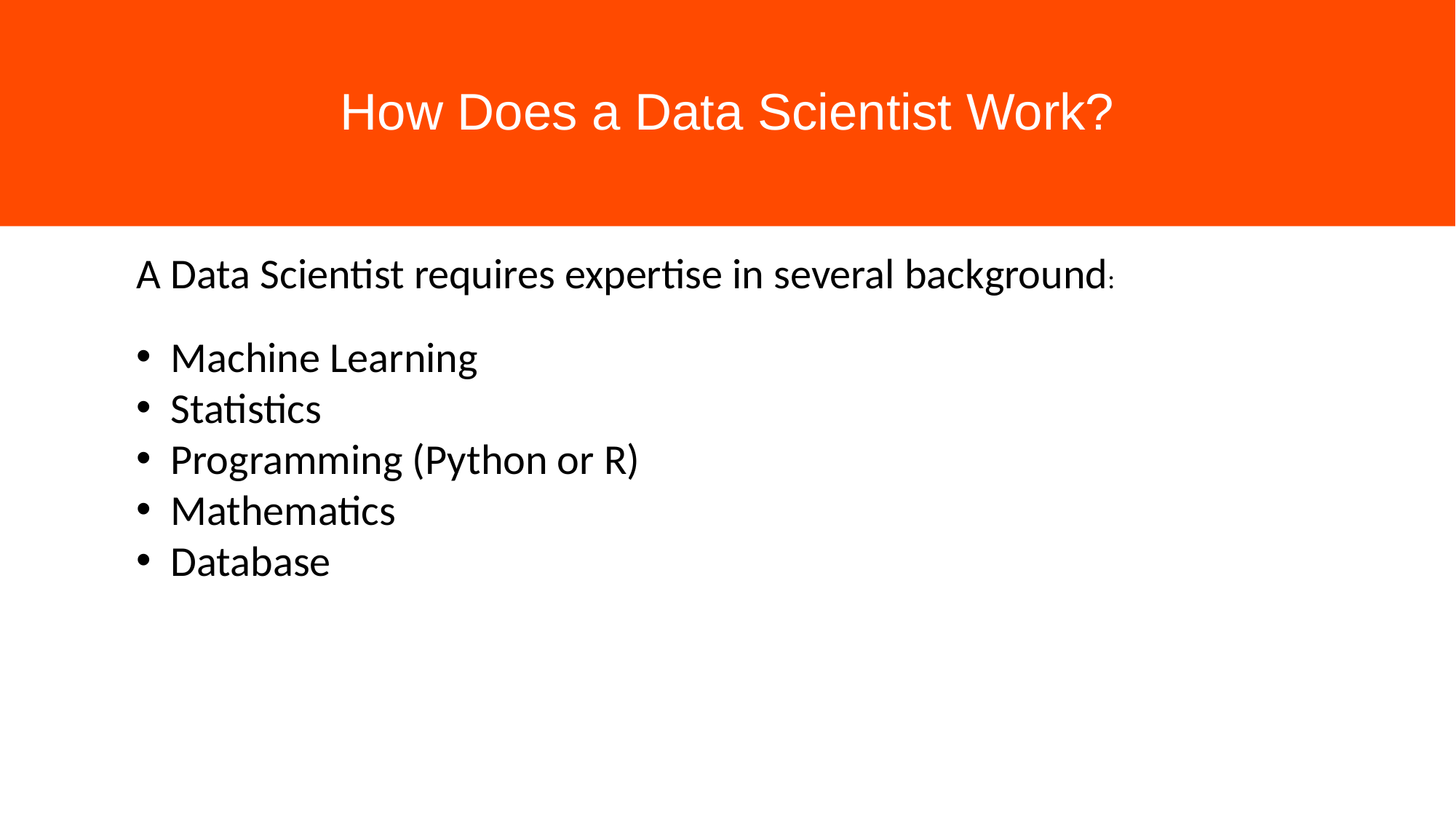

# How Does a Data Scientist Work?
A Data Scientist requires expertise in several background:

Machine Learning
Statistics
Programming (Python or R)
Mathematics
Database